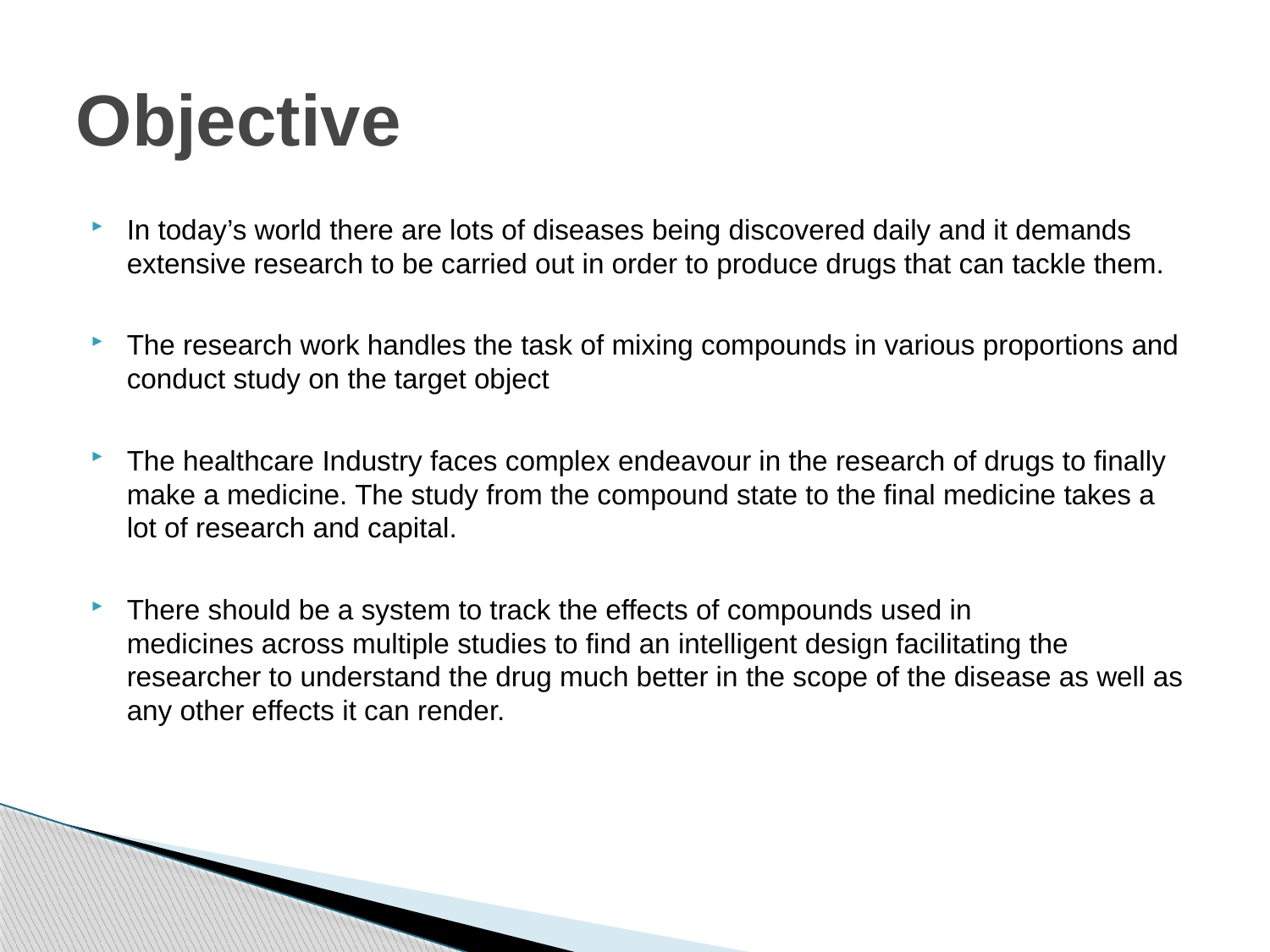

# Objective
In today’s world there are lots of diseases being discovered daily and it demands extensive research to be carried out in order to produce drugs that can tackle them.

The research work handles the task of mixing compounds in various proportions and conduct study on the target object

The healthcare Industry faces complex endeavour in the research of drugs to finally make a medicine. The study from the compound state to the final medicine takes a lot of research and capital.

There should be a system to track the effects of compounds used in medicines across multiple studies to find an intelligent design facilitating the researcher to understand the drug much better in the scope of the disease as well as any other effects it can render.